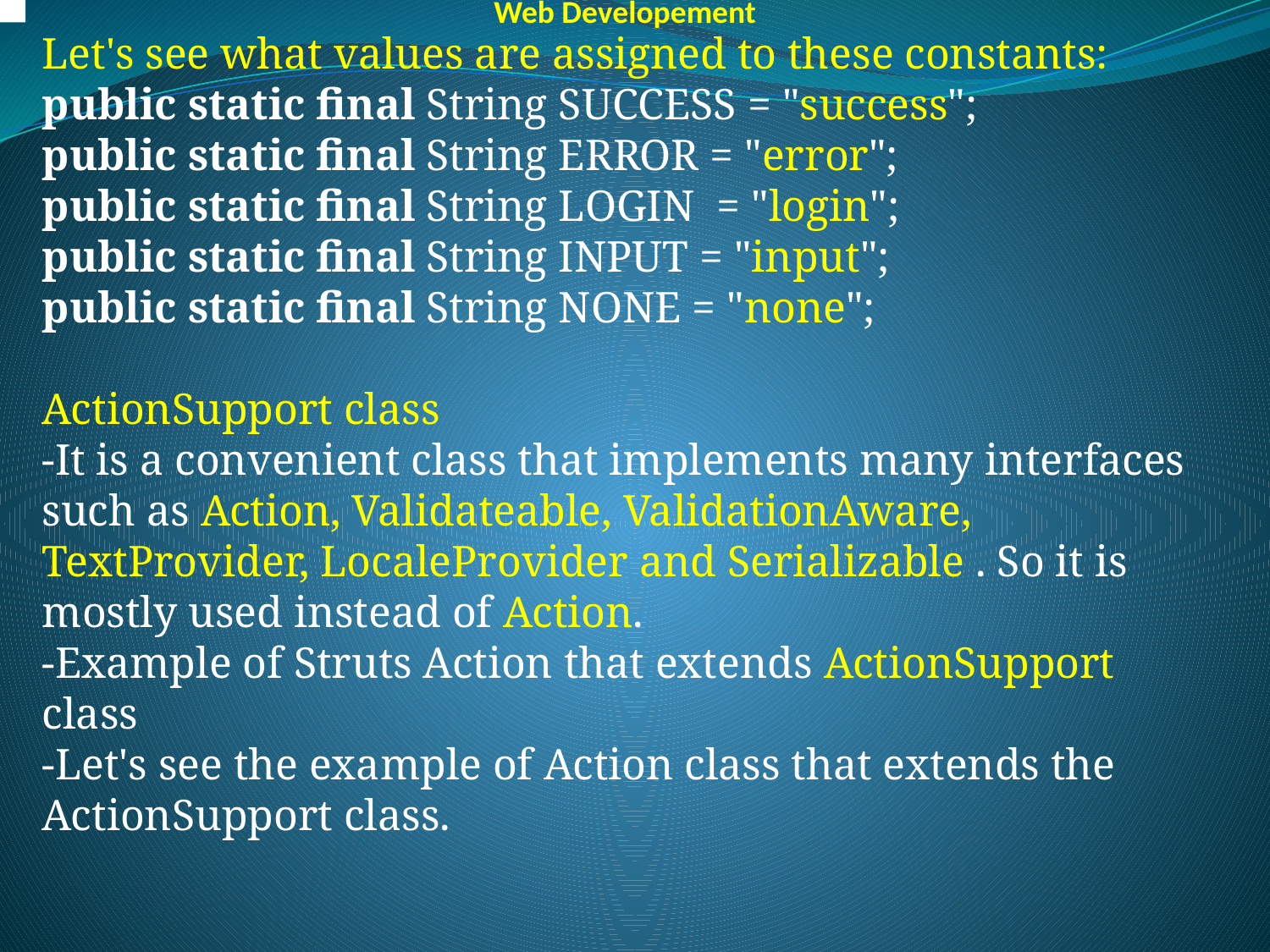

Web Developement

Let's see what values are assigned to these constants:
public static final String SUCCESS = "success";
public static final String ERROR = "error";
public static final String LOGIN  = "login";
public static final String INPUT = "input";
public static final String NONE = "none";

ActionSupport class
-It is a convenient class that implements many interfaces such as Action, Validateable, ValidationAware, TextProvider, LocaleProvider and Serializable . So it is mostly used instead of Action.
-Example of Struts Action that extends ActionSupport class
-Let's see the example of Action class that extends the ActionSupport class.